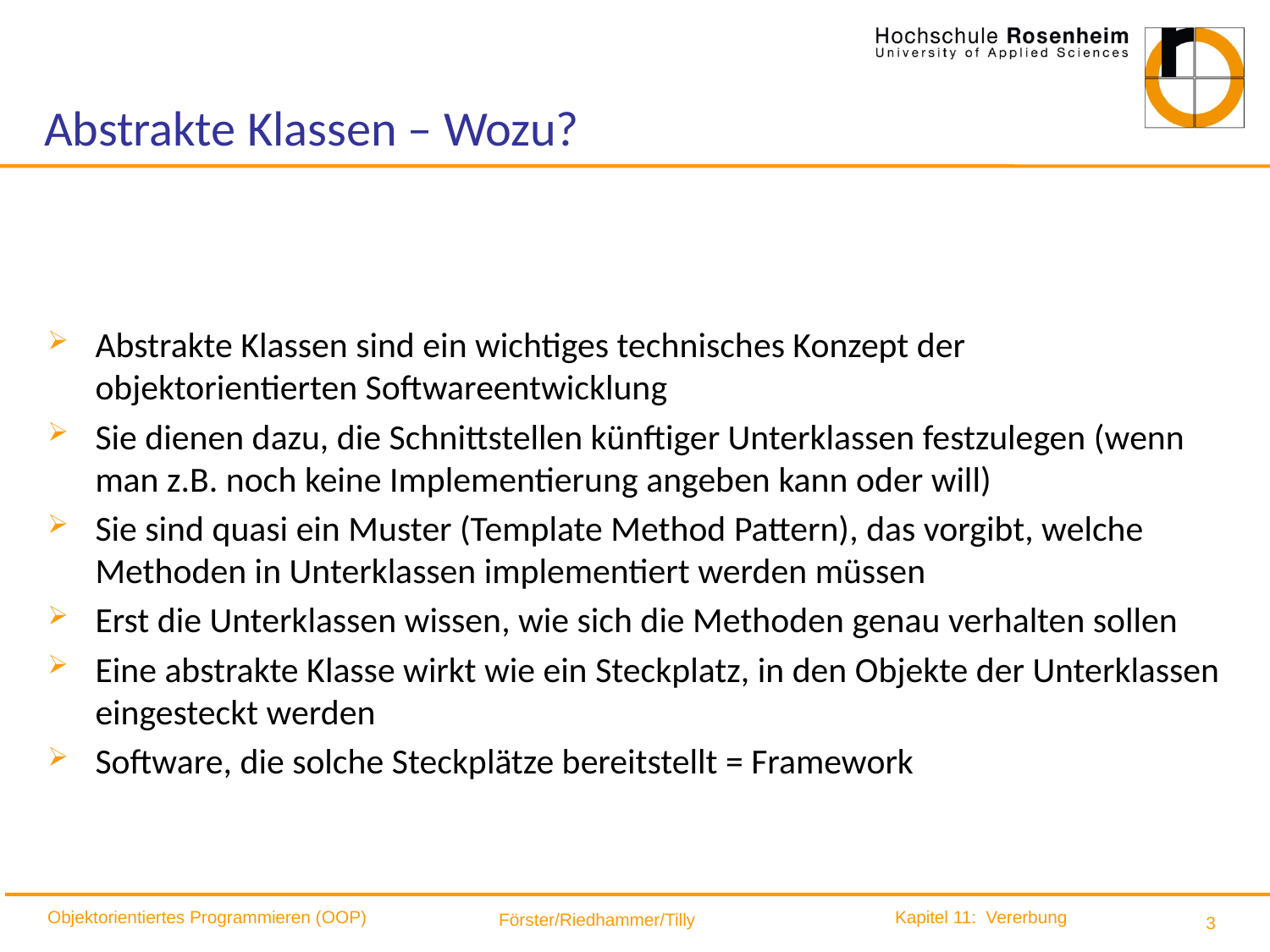

# Abstrakte Klassen – Wozu?
Abstrakte Klassen sind ein wichtiges technisches Konzept der objektorientierten Softwareentwicklung
Sie dienen dazu, die Schnittstellen künftiger Unterklassen festzulegen (wenn man z.B. noch keine Implementierung angeben kann oder will)
Sie sind quasi ein Muster (Template Method Pattern), das vorgibt, welche Methoden in Unterklassen implementiert werden müssen
Erst die Unterklassen wissen, wie sich die Methoden genau verhalten sollen
Eine abstrakte Klasse wirkt wie ein Steckplatz, in den Objekte der Unterklassen eingesteckt werden
Software, die solche Steckplätze bereitstellt = Framework